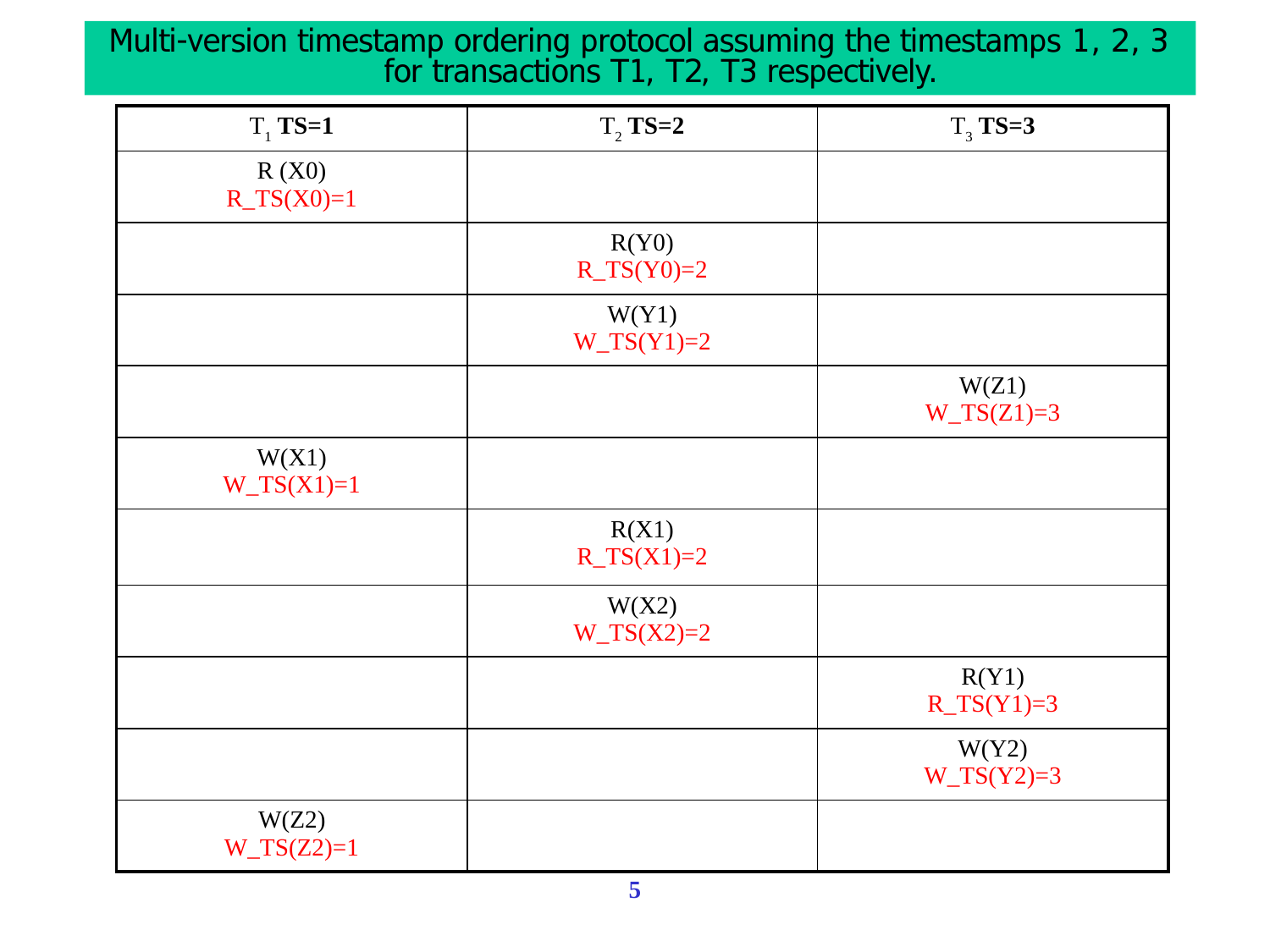

Multi-version timestamp ordering protocol assuming the timestamps 1, 2, 3 for transactions T1, T2, T3 respectively.
| T1 TS=1 | T2 TS=2 | T3 TS=3 |
| --- | --- | --- |
| R (X0) R\_TS(X0)=1 |  |  |
|  | R(Y0) R\_TS(Y0)=2 |  |
|  | W(Y1) W\_TS(Y1)=2 |  |
|  |  | W(Z1) W\_TS(Z1)=3 |
| W(X1) W\_TS(X1)=1 |  |  |
|  | R(X1) R\_TS(X1)=2 |  |
|  | W(X2) W\_TS(X2)=2 |  |
|  |  | R(Y1) R\_TS(Y1)=3 |
|  |  | W(Y2) W\_TS(Y2)=3 |
| W(Z2) W\_TS(Z2)=1 |  |  |
5